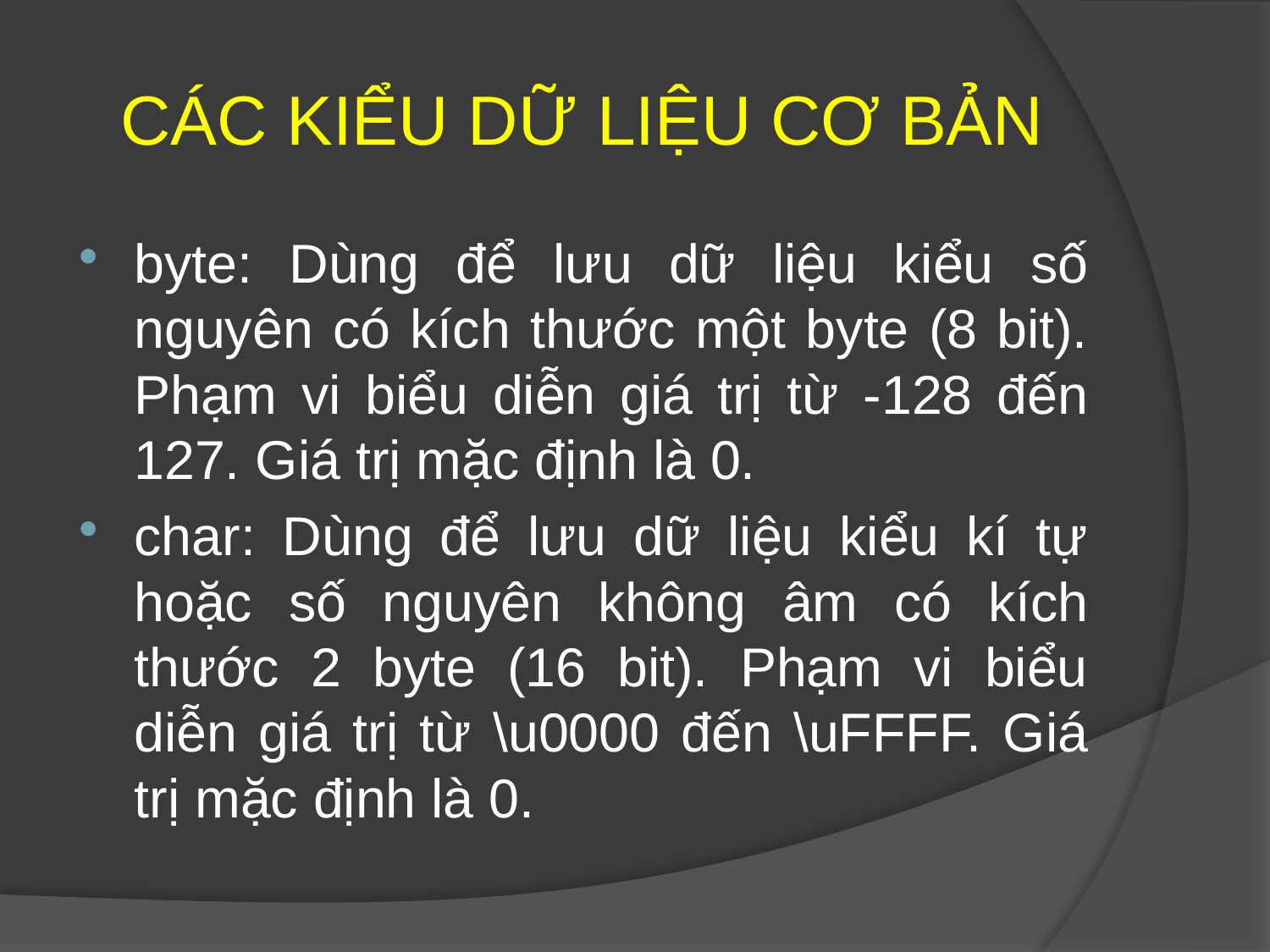

# CÁC KIỂU DỮ LIỆU CƠ BẢN
byte: Dùng để lưu dữ liệu kiểu số nguyên có kích thước một byte (8 bit). Phạm vi biểu diễn giá trị từ -128 đến 127. Giá trị mặc định là 0.
char: Dùng để lưu dữ liệu kiểu kí tự hoặc số nguyên không âm có kích thước 2 byte (16 bit). Phạm vi biểu diễn giá trị từ \u0000 đến \uFFFF. Giá trị mặc định là 0.